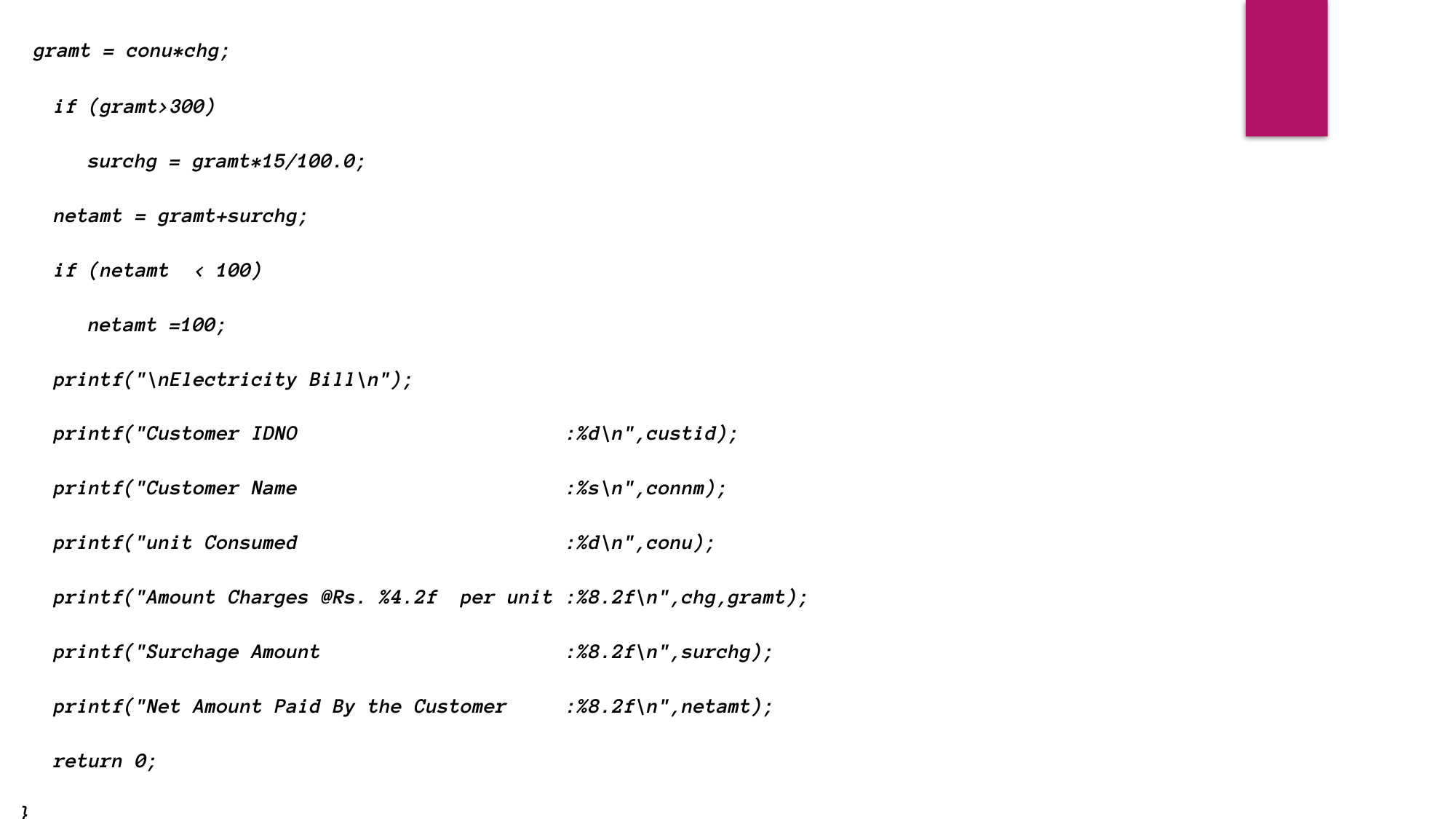

gramt = conu*chg;
   if (gramt>300)
	surchg = gramt*15/100.0;
   netamt = gramt+surchg;
   if (netamt  < 100)
	netamt =100;
   printf("\nElectricity Bill\n");
   printf("Customer IDNO                       :%d\n",custid);
   printf("Customer Name                       :%s\n",connm);
   printf("unit Consumed                       :%d\n",conu);
   printf("Amount Charges @Rs. %4.2f  per unit :%8.2f\n",chg,gramt);
   printf("Surchage Amount                     :%8.2f\n",surchg);
   printf("Net Amount Paid By the Customer     :%8.2f\n",netamt);
   return 0;
}